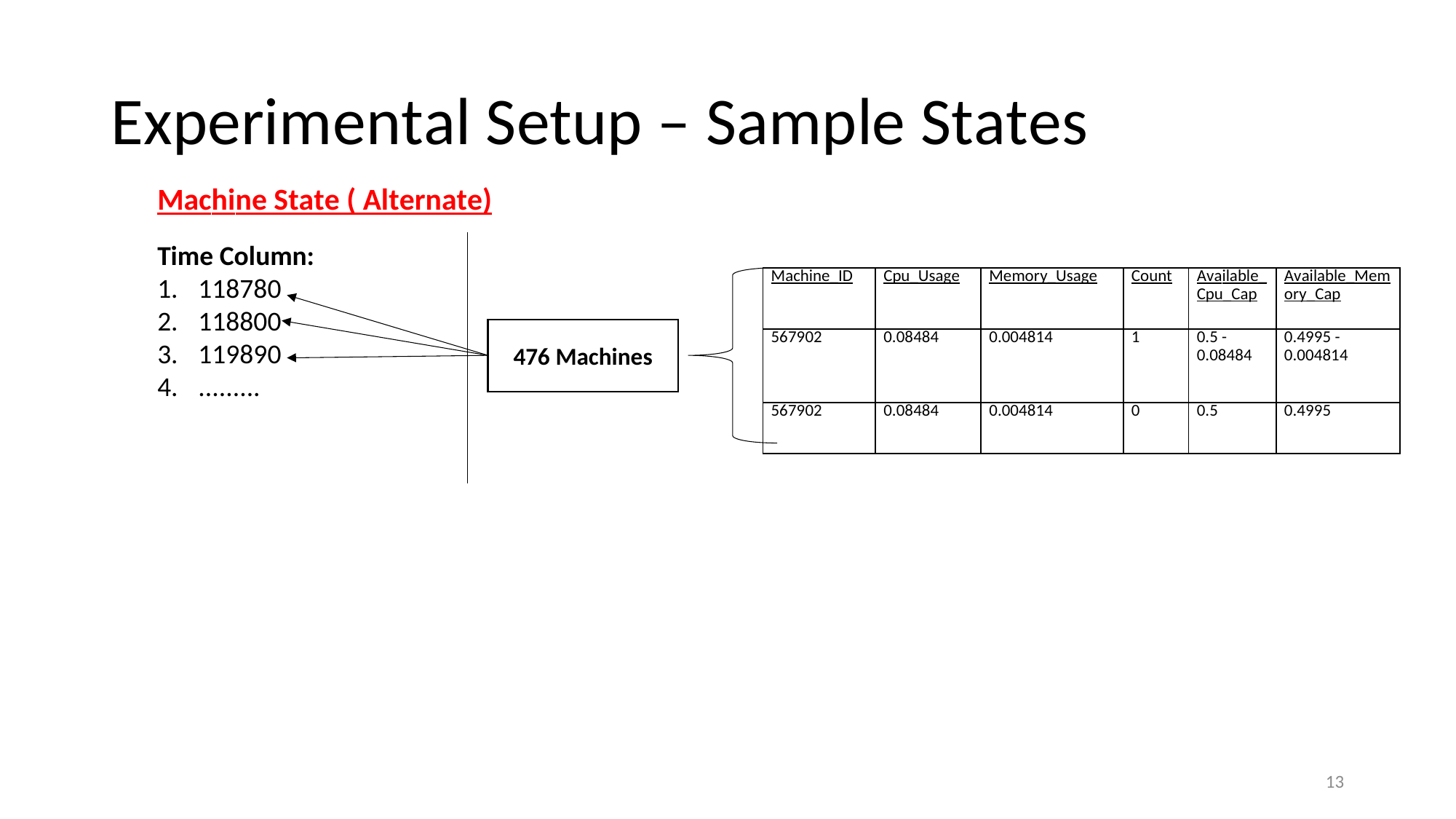

# Experimental Setup – Sample States
Machine State ( Alternate)
Time Column:
118780
118800
119890
.........

| Machine\_ID | Cpu\_Usage | Memory\_Usage | Count | Available\_Cpu\_Cap | Available\_Memory\_Cap |
| --- | --- | --- | --- | --- | --- |
| 567902 | 0.08484 | 0.004814 | 1 | 0.5 - 0.08484 | 0.4995 - 0.004814 |
| 567902 | 0.08484 | 0.004814 | 0 | 0.5 | 0.4995 |
476 Machines
13